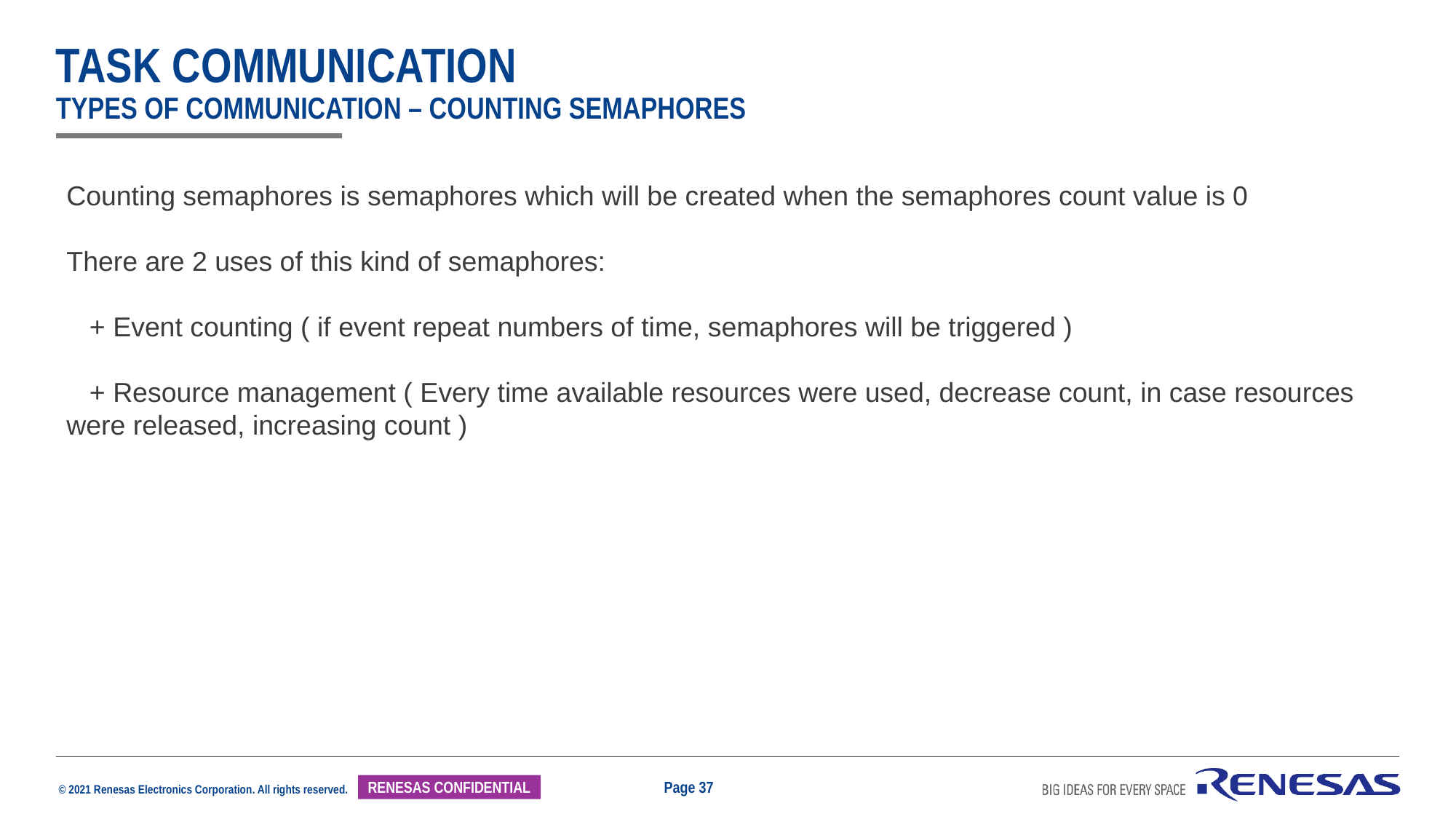

# task communication types of communication – Counting Semaphores
Counting semaphores is semaphores which will be created when the semaphores count value is 0

There are 2 uses of this kind of semaphores:

   + Event counting ( if event repeat numbers of time, semaphores will be triggered )

   + Resource management ( Every time available resources were used, decrease count, in case resources were released, increasing count )